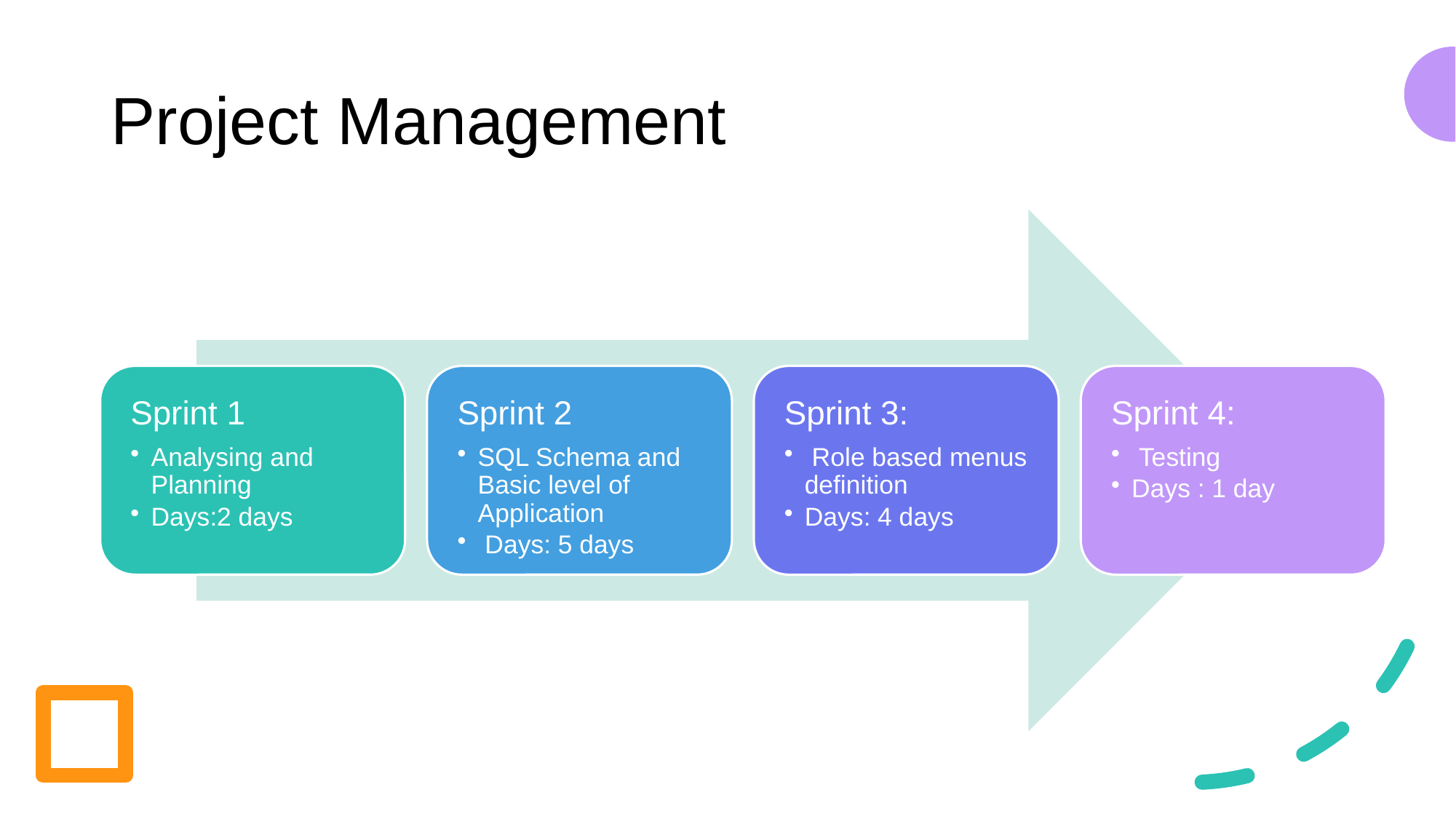

# Project Management
Sprint 1
Analysing and Planning
Days:2 days
Sprint 2
SQL Schema and Basic level of Application
 Days: 5 days
Sprint 3:
 Role based menus definition
Days: 4 days
Sprint 4:
 Testing
Days : 1 day